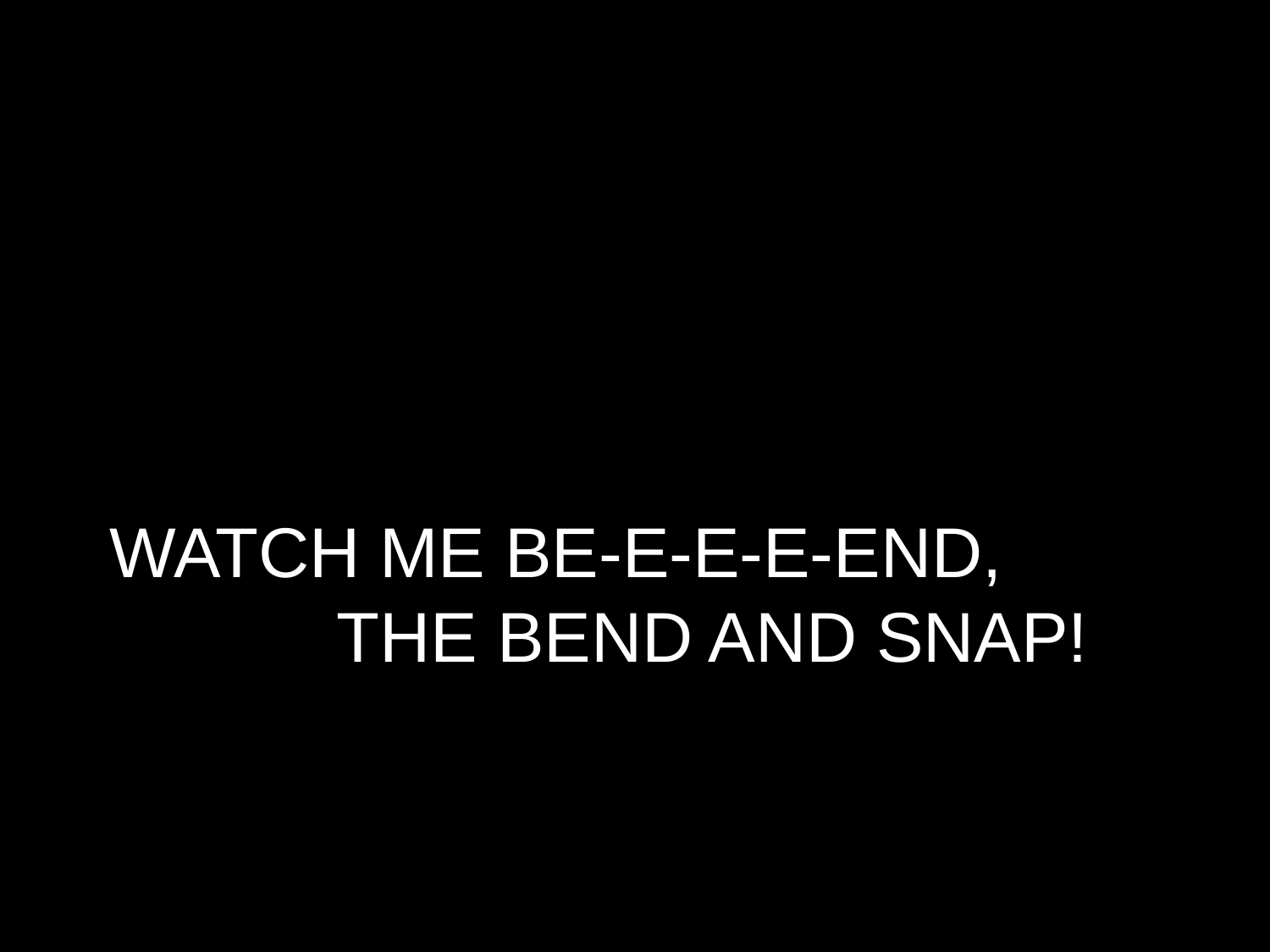

# WATCH ME BE-E-E-E-END,                 THE BEND AND SNAP!